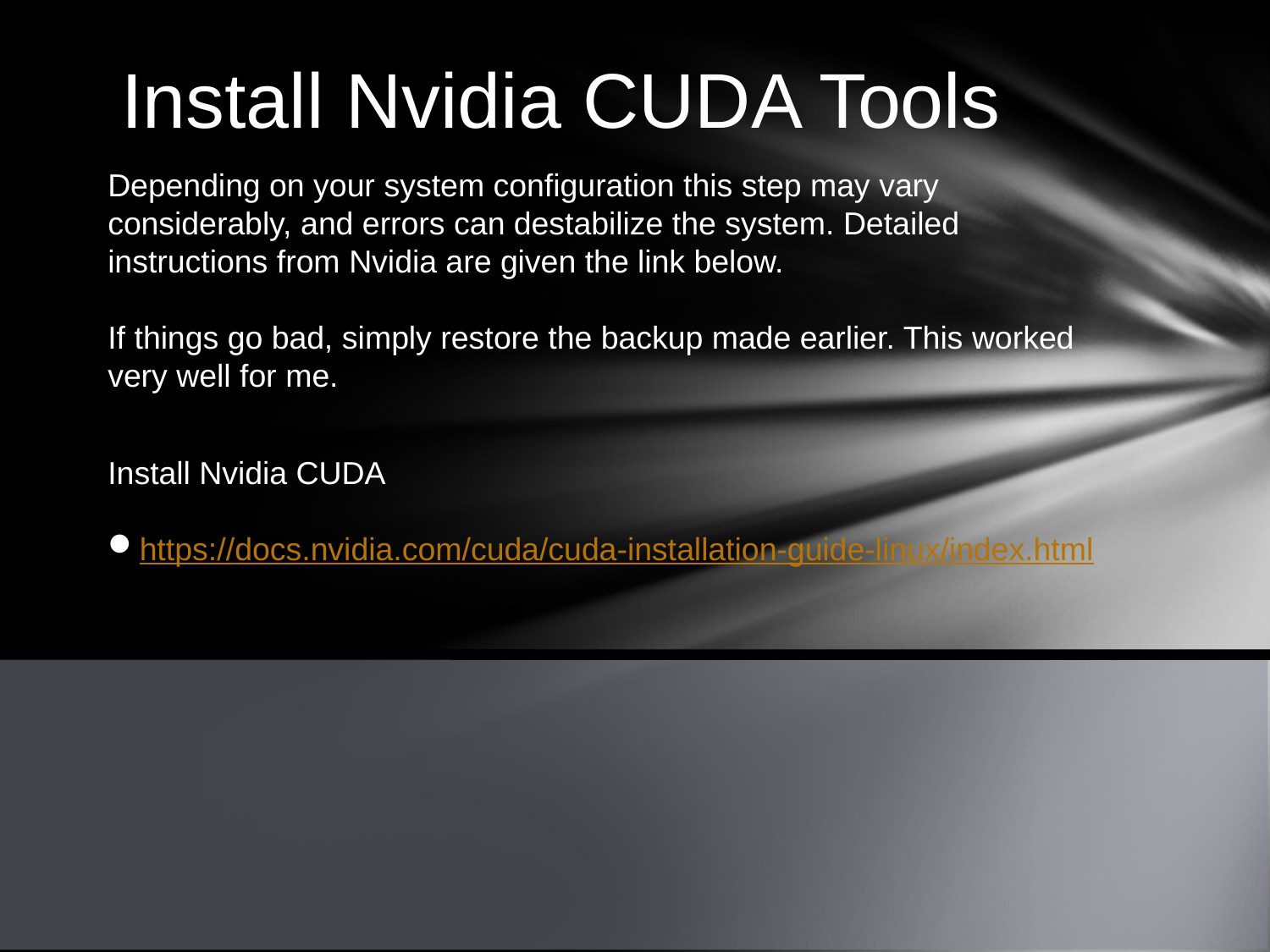

Install Nvidia CUDA Tools

Depending on your system configuration this step may vary considerably, and errors can destabilize the system. Detailed instructions from Nvidia are given the link below.

If things go bad, simply restore the backup made earlier. This worked very well for me.

Install Nvidia CUDA
https://docs.nvidia.com/cuda/cuda-installation-guide-linux/index.html